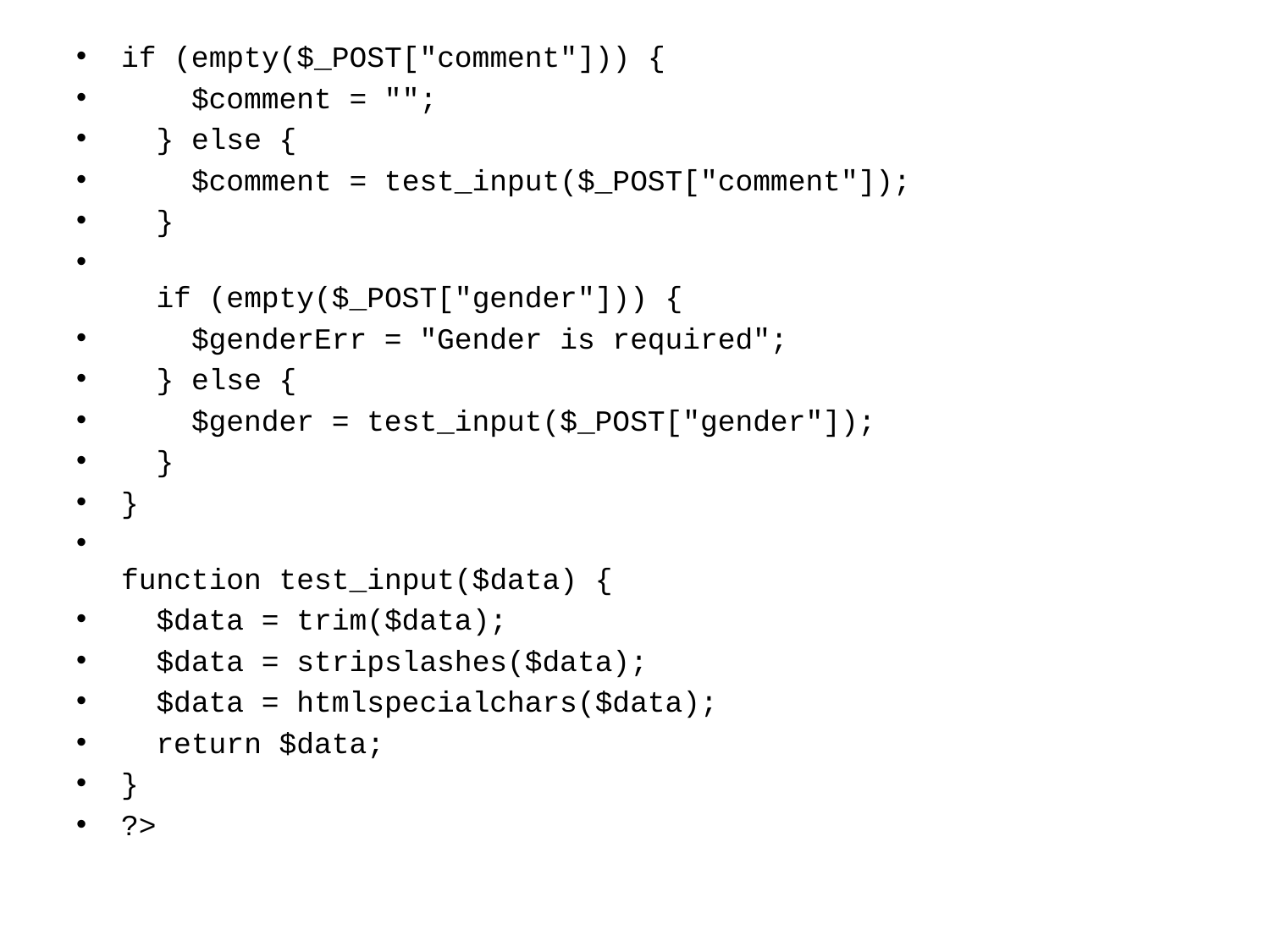

if (empty($_POST["comment"])) {
    $comment = "";
  } else {
    $comment = test_input($_POST["comment"]);
  }
  if (empty($_POST["gender"])) {
    $genderErr = "Gender is required";
  } else {
    $gender = test_input($_POST["gender"]);
  }
}
function test_input($data) {
  $data = trim($data);
  $data = stripslashes($data);
  $data = htmlspecialchars($data);
  return $data;
}
?>